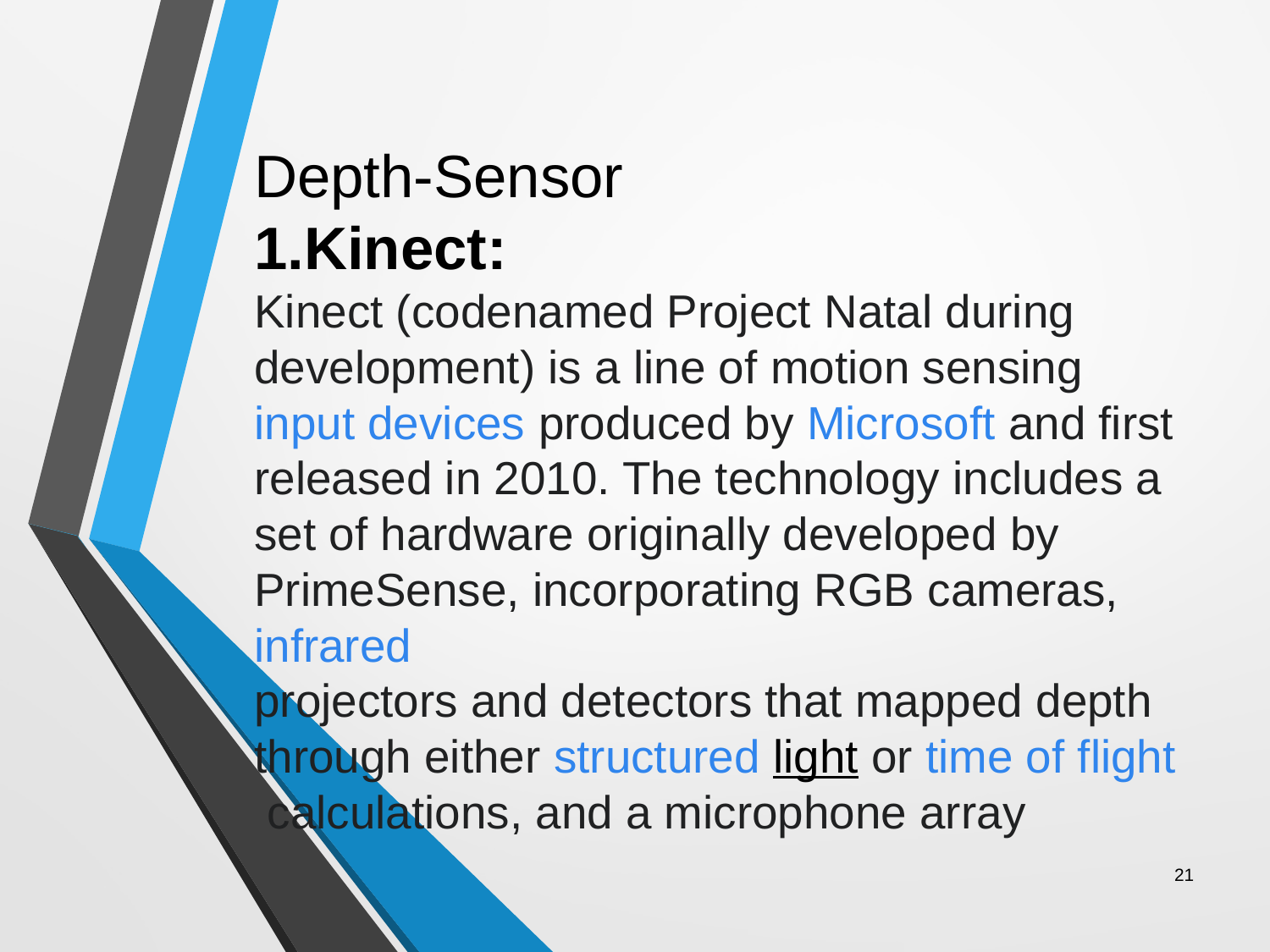

# Depth-Sensor 1.Kinect: Kinect (codenamed Project Natal during development) is a line of motion sensing input devices produced by Microsoft and first released in 2010. The technology includes a set of hardware originally developed by PrimeSense, incorporating RGB cameras, infrared  projectors and detectors that mapped depth through either structured light or time of flight calculations, and a microphone array
21